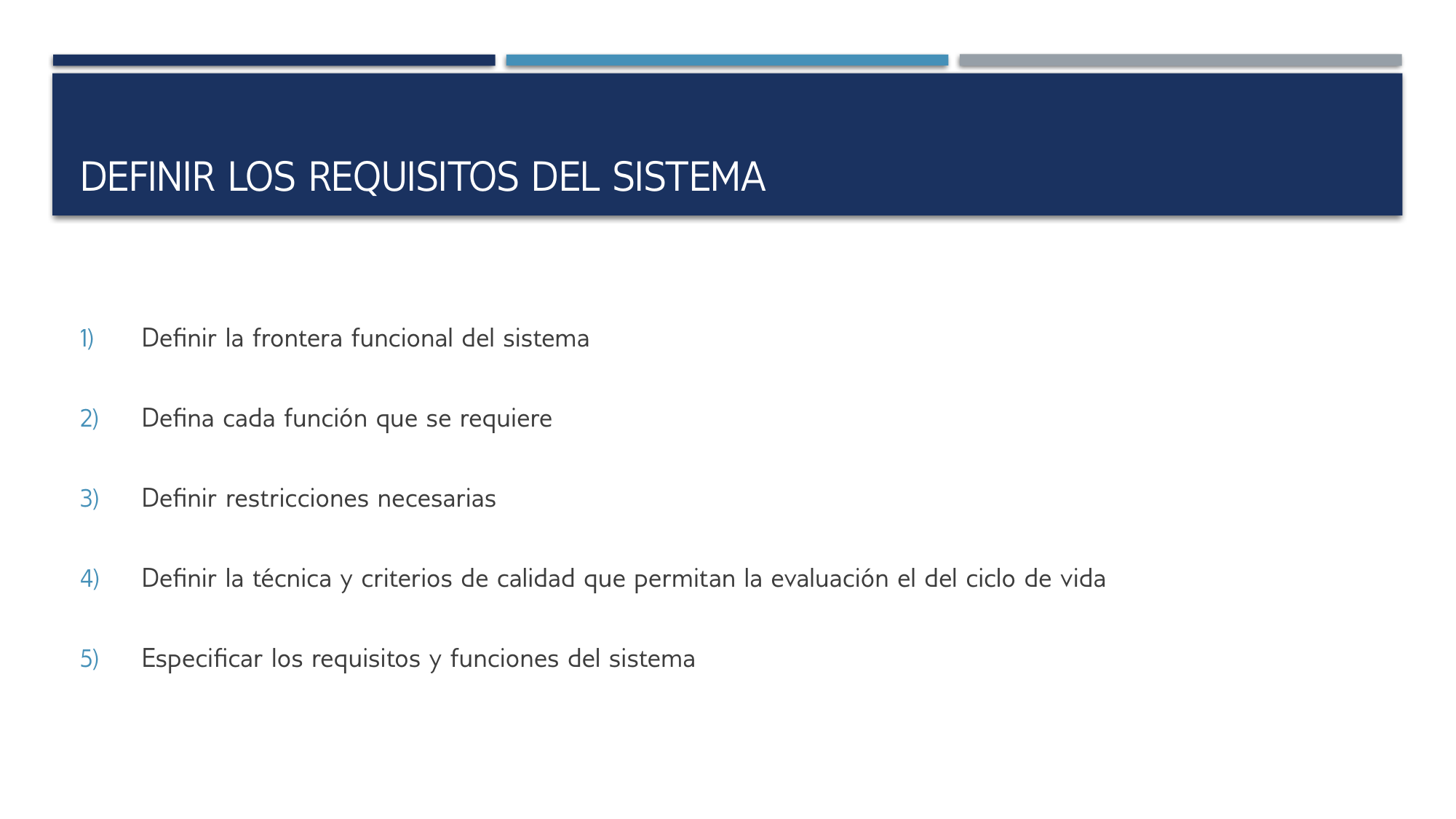

# Definir los requisitos del sistema
Definir la frontera funcional del sistema
Defina cada función que se requiere
Definir restricciones necesarias
Definir la técnica y criterios de calidad que permitan la evaluación el del ciclo de vida
Especificar los requisitos y funciones del sistema